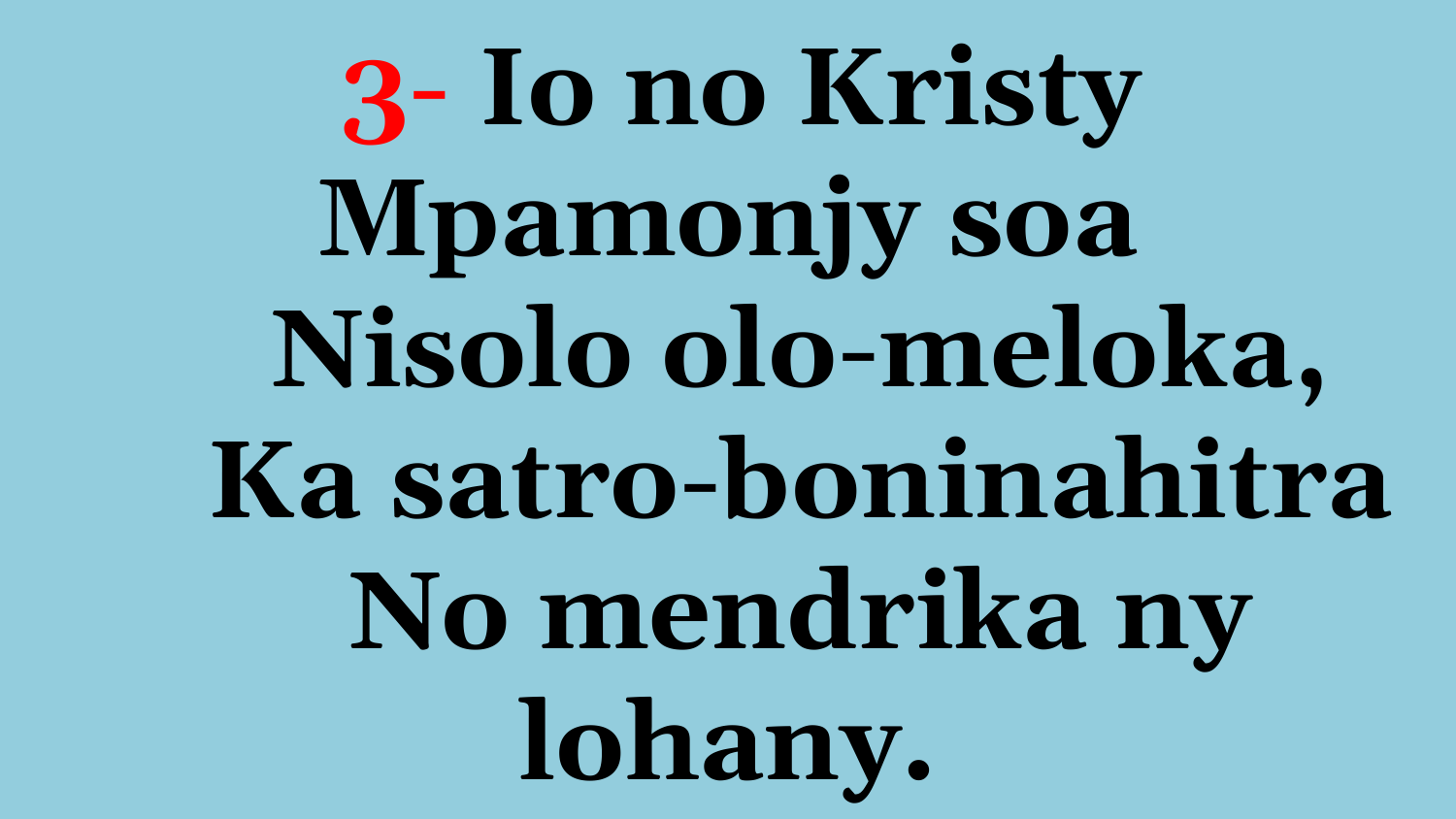

# 3- Io no Kristy Mpamonjy soa Nisolo olo-meloka, Ka satro-boninahitra No mendrika ny lohany.